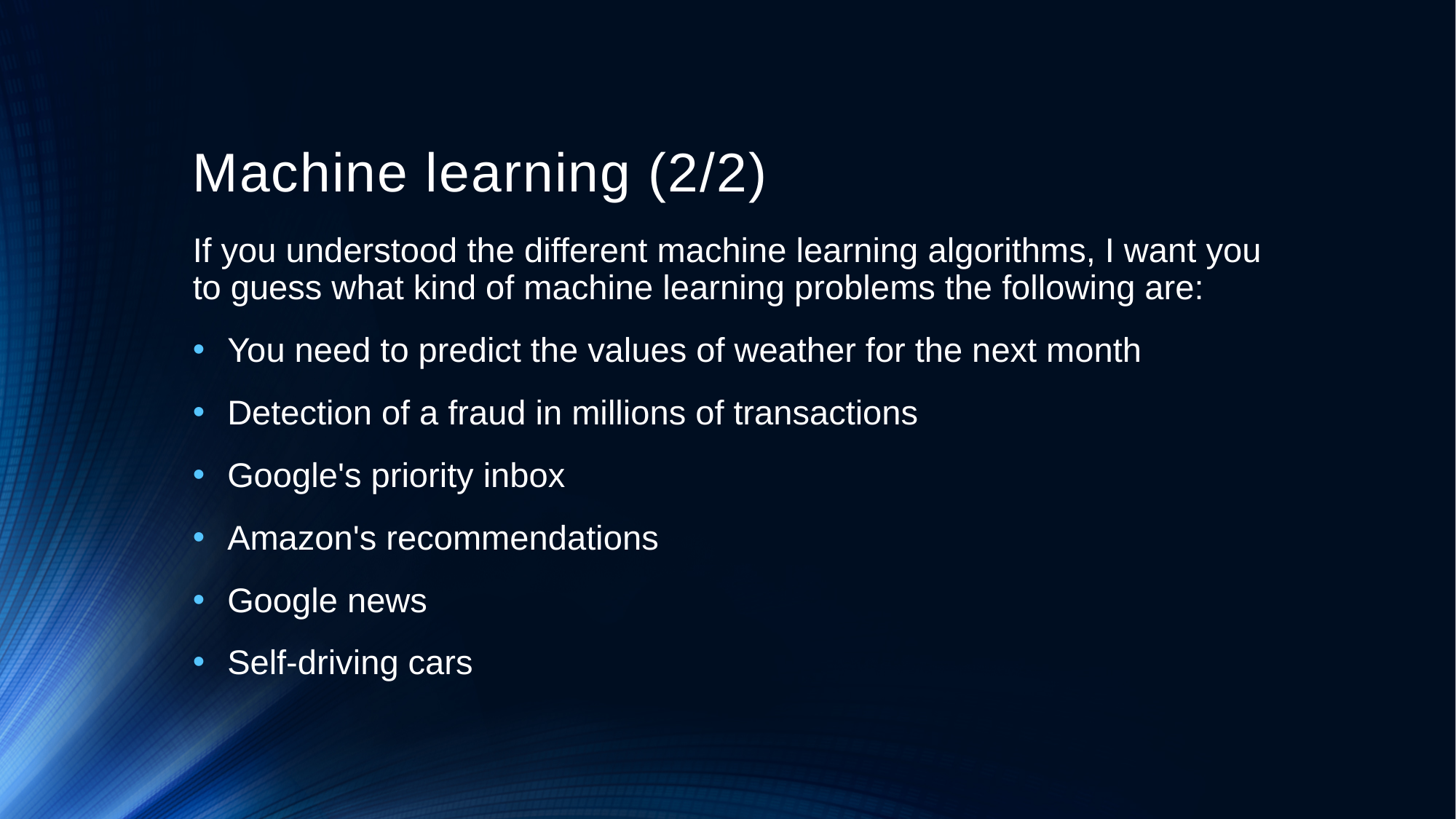

# Machine learning (2/2)
If you understood the different machine learning algorithms, I want you to guess what kind of machine learning problems the following are:
 You need to predict the values of weather for the next month
 Detection of a fraud in millions of transactions
 Google's priority inbox
 Amazon's recommendations
 Google news
 Self-driving cars